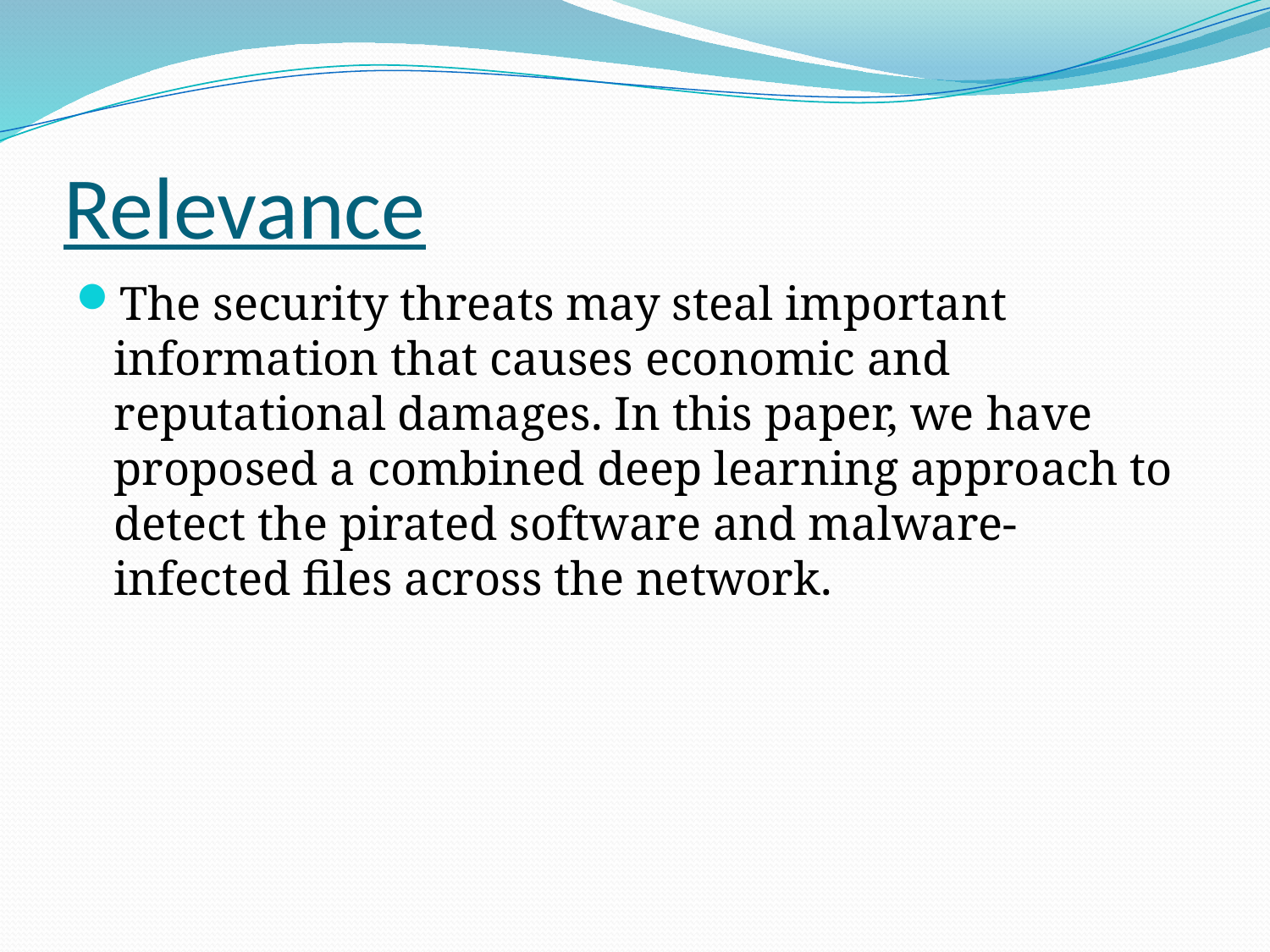

# Relevance
The security threats may steal important information that causes economic and reputational damages. In this paper, we have proposed a combined deep learning approach to detect the pirated software and malware-infected files across the network.